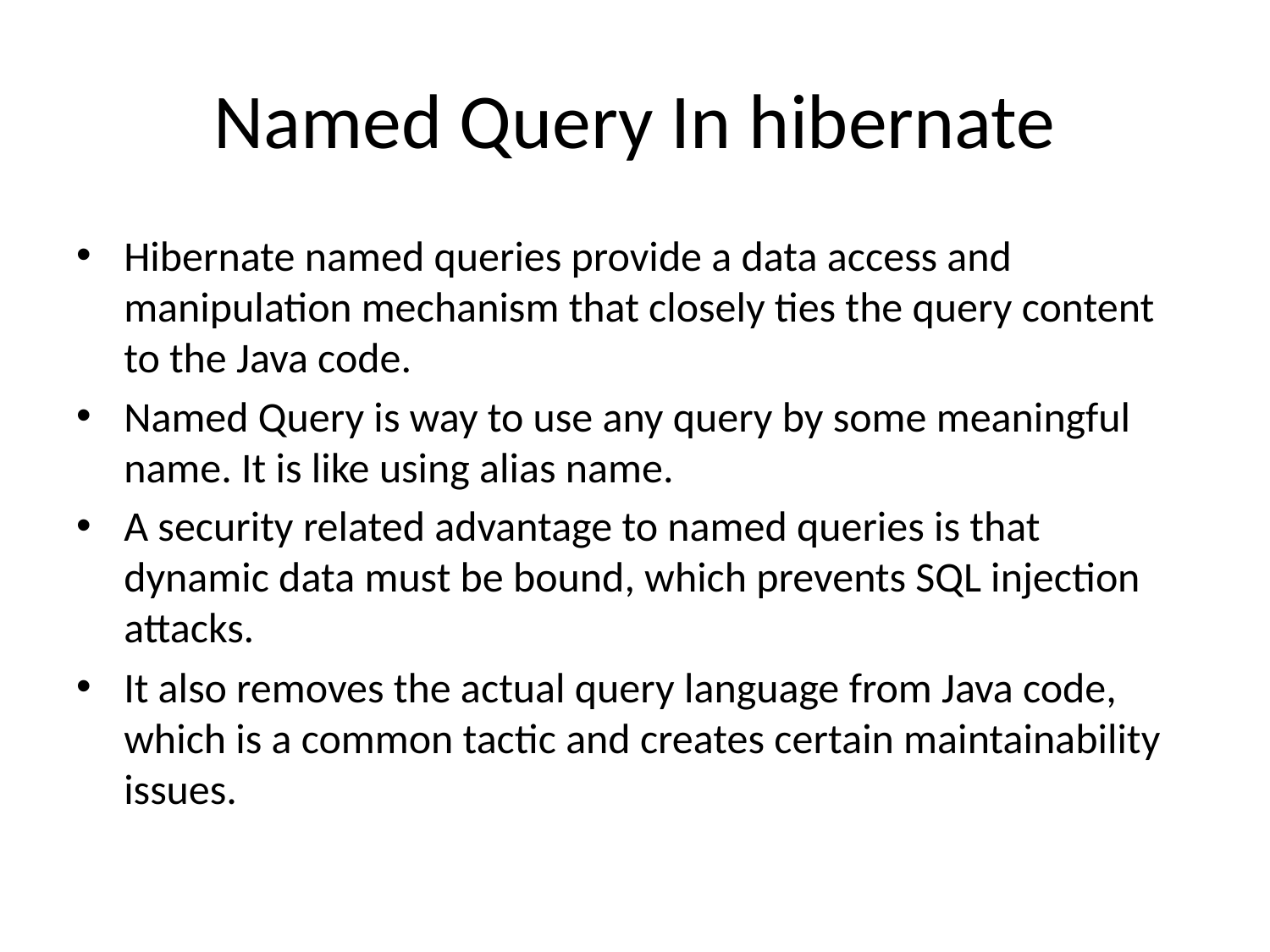

# Named Query In hibernate
Hibernate named queries provide a data access and manipulation mechanism that closely ties the query content to the Java code.
Named Query is way to use any query by some meaningful name. It is like using alias name.
A security related advantage to named queries is that dynamic data must be bound, which prevents SQL injection attacks.
It also removes the actual query language from Java code, which is a common tactic and creates certain maintainability issues.